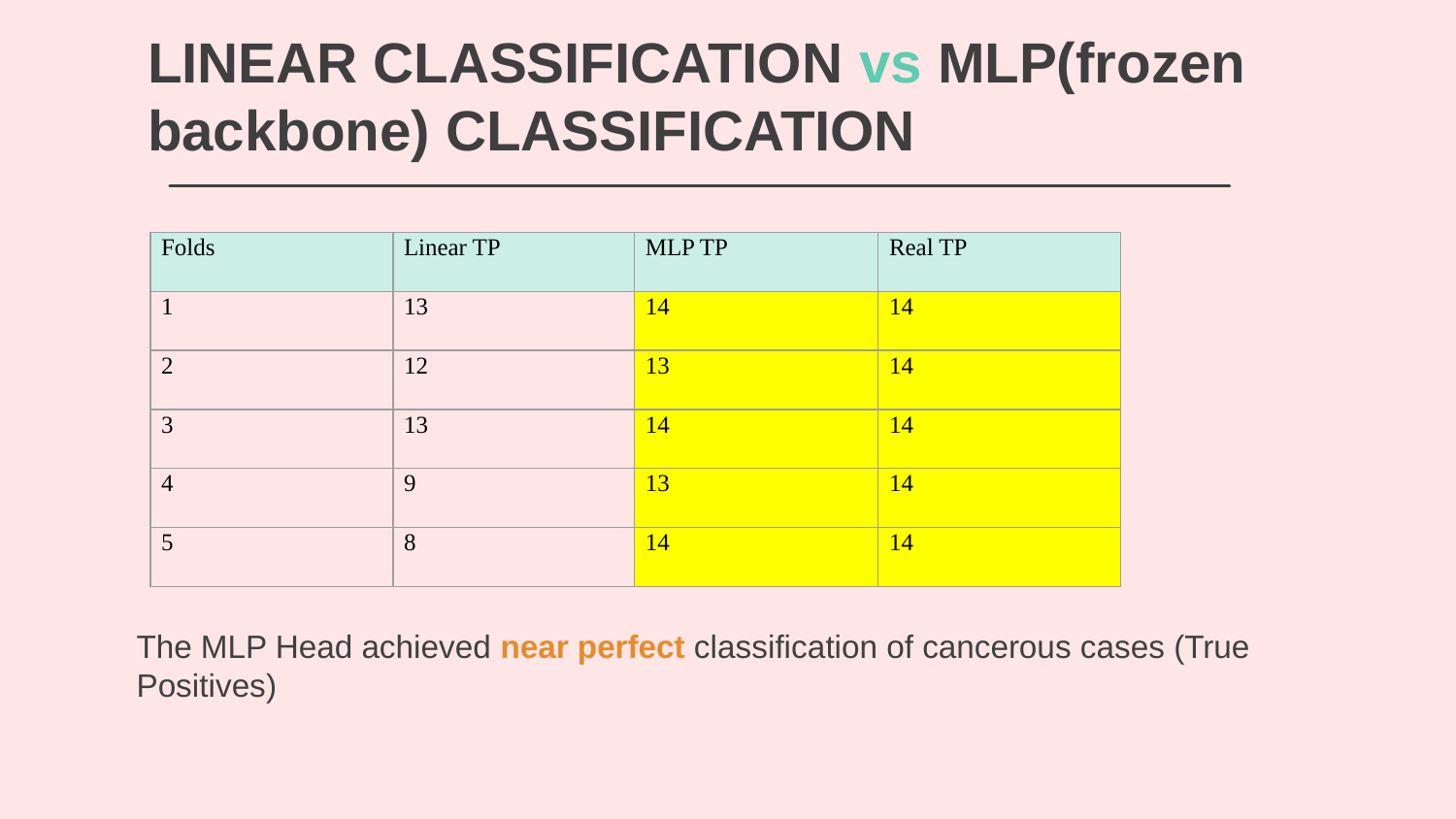

# LINEAR CLASSIFICATION vs MLP(frozen backbone) CLASSIFICATION
| Folds | Linear TP | MLP TP | Real TP |
| --- | --- | --- | --- |
| 1 | 13 | 14 | 14 |
| 2 | 12 | 13 | 14 |
| 3 | 13 | 14 | 14 |
| 4 | 9 | 13 | 14 |
| 5 | 8 | 14 | 14 |
The MLP Head achieved near perfect classification of cancerous cases (True Positives)